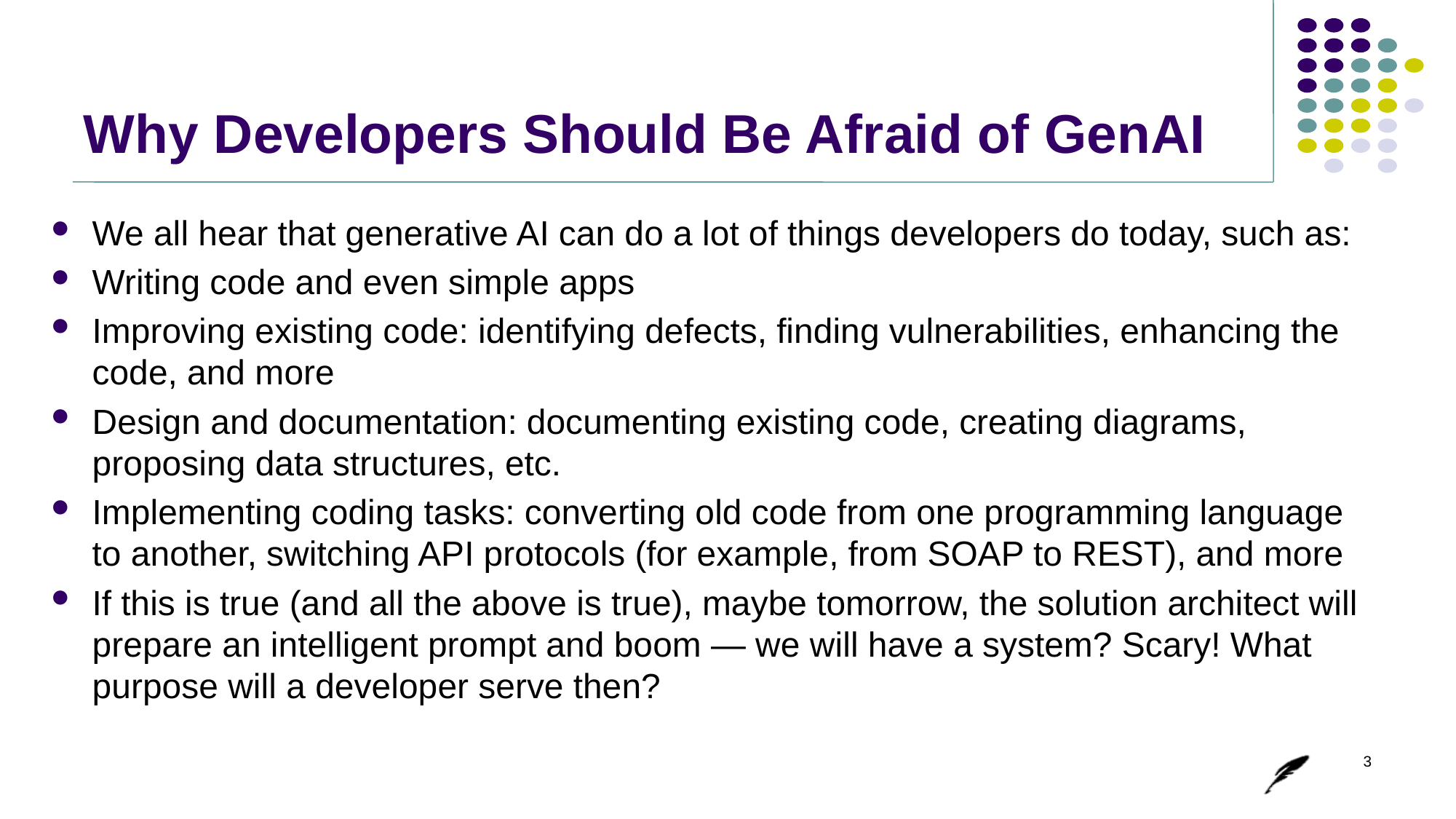

# Why Developers Should Be Afraid of GenAI
We all hear that generative AI can do a lot of things developers do today, such as:
Writing code and even simple apps
Improving existing code: identifying defects, finding vulnerabilities, enhancing the code, and more
Design and documentation: documenting existing code, creating diagrams, proposing data structures, etc.
Implementing coding tasks: converting old code from one programming language to another, switching API protocols (for example, from SOAP to REST), and more
If this is true (and all the above is true), maybe tomorrow, the solution architect will prepare an intelligent prompt and boom — we will have a system? Scary! What purpose will a developer serve then?
3